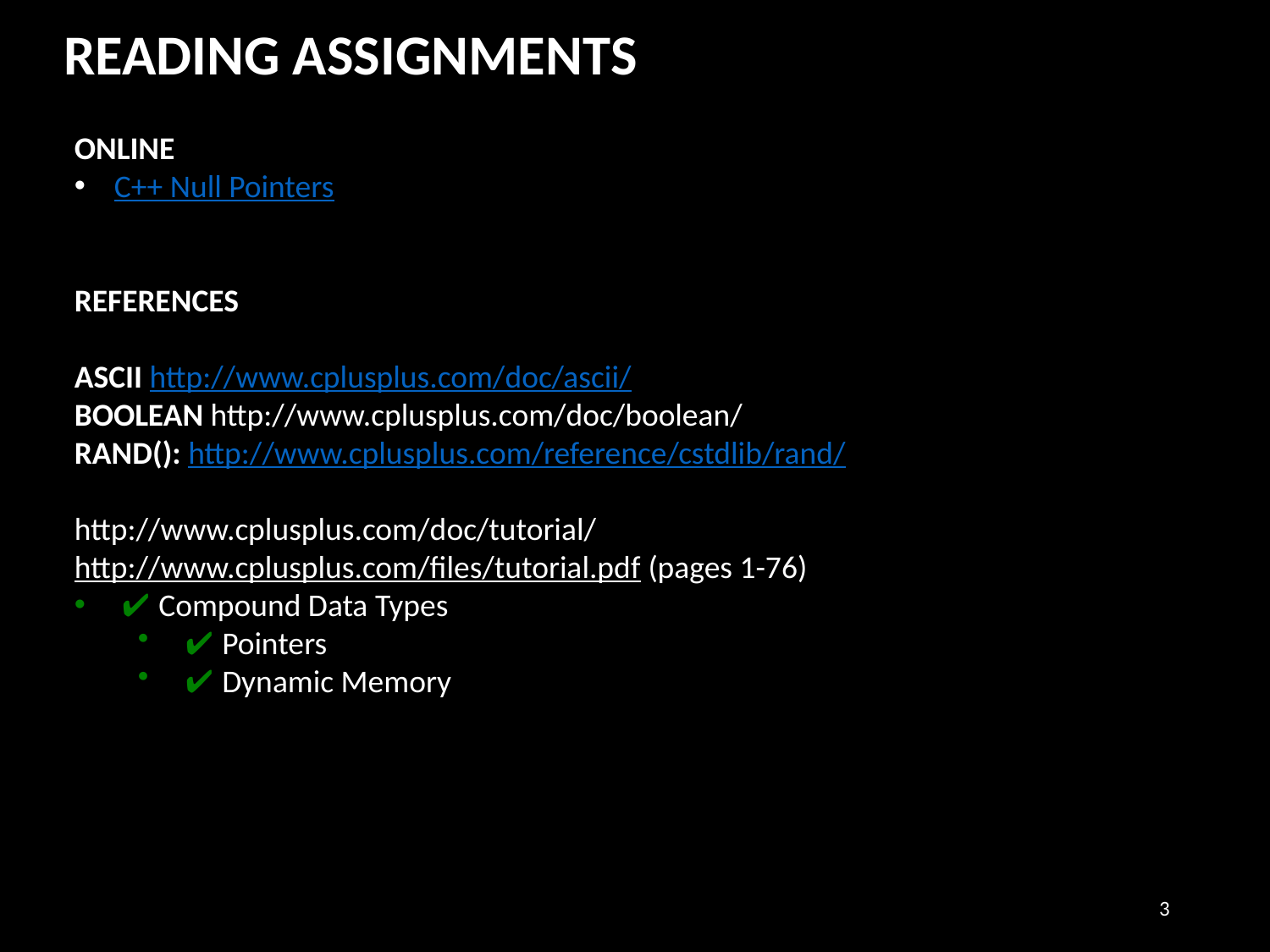

READING ASSIGNMENTS

ONLINE
C++ Null Pointers

REFERENCES

ASCII http://www.cplusplus.com/doc/ascii/
BOOLEAN http://www.cplusplus.com/doc/boolean/
RAND(): http://www.cplusplus.com/reference/cstdlib/rand/

http://www.cplusplus.com/doc/tutorial/
http://www.cplusplus.com/files/tutorial.pdf (pages 1-76)
✔ Compound Data Types
✔ Pointers
✔ Dynamic Memory
3